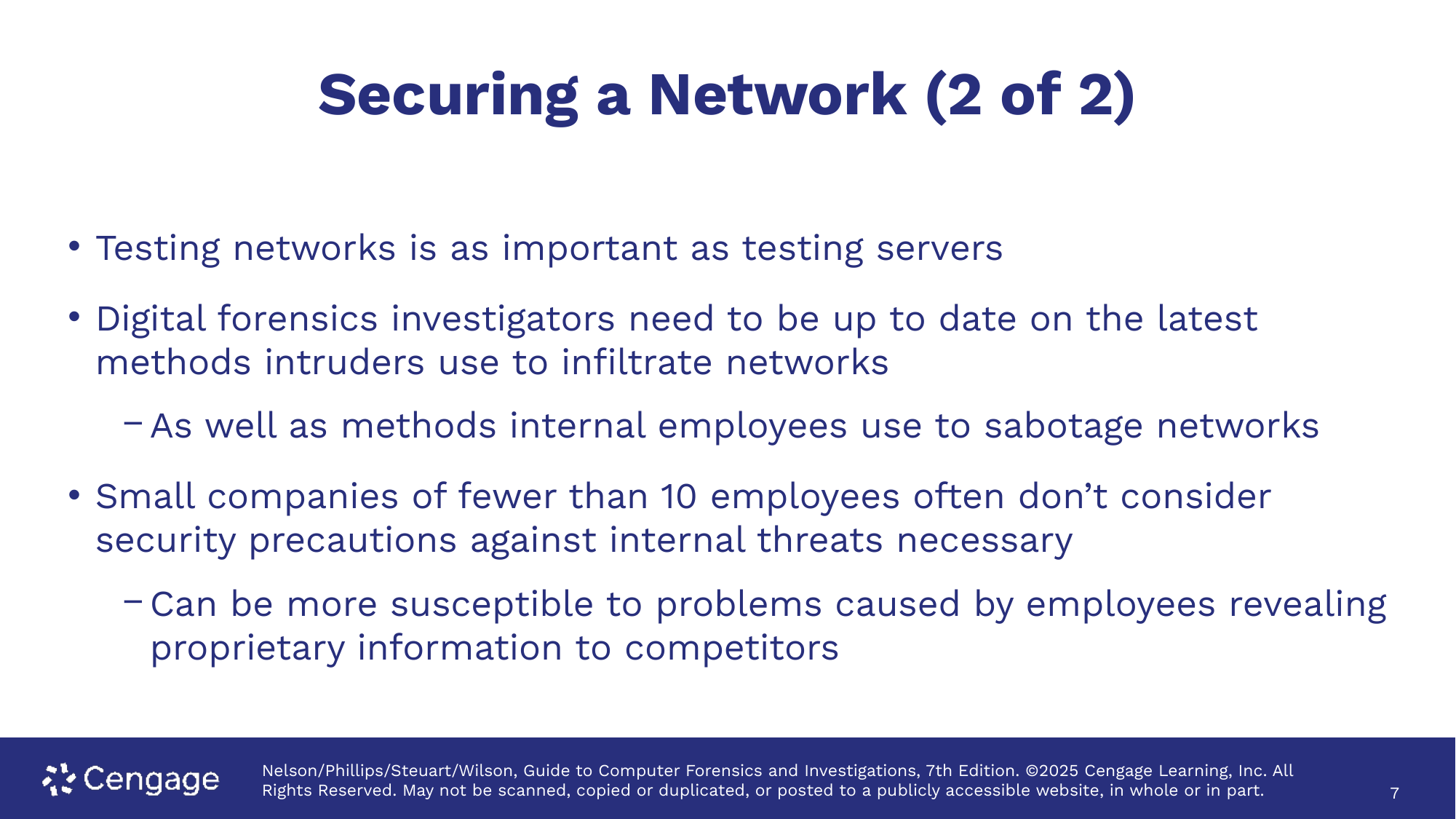

# Securing a Network (2 of 2)
Testing networks is as important as testing servers
Digital forensics investigators need to be up to date on the latest methods intruders use to infiltrate networks
As well as methods internal employees use to sabotage networks
Small companies of fewer than 10 employees often don’t consider security precautions against internal threats necessary
Can be more susceptible to problems caused by employees revealing proprietary information to competitors